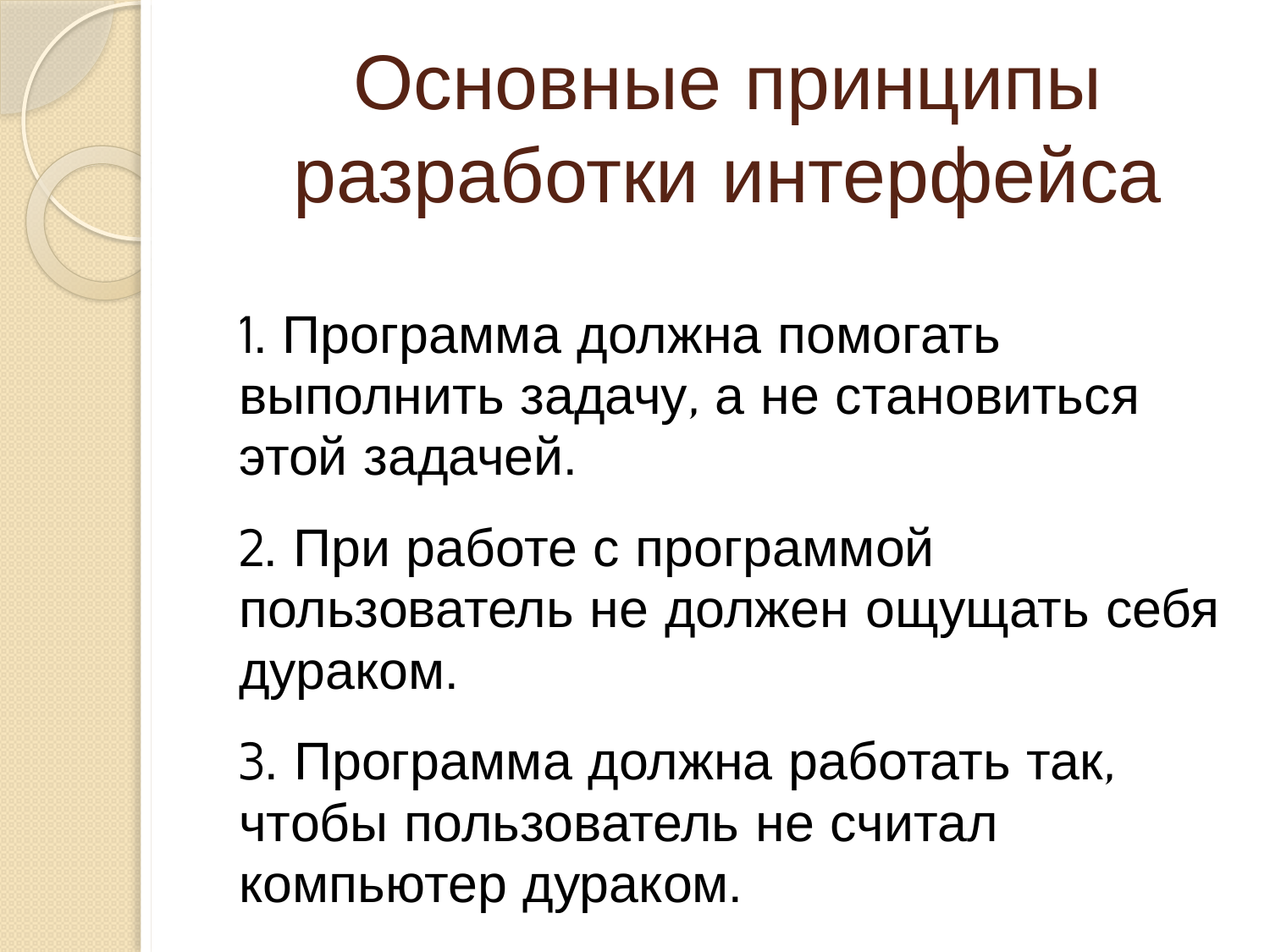

# Основные принципы разработки интерфейса
1. Программа должна помогать выполнить задачу, а не становиться этой задачей.
2. При работе с программой пользователь не должен ощущать себя дураком.
3. Программа должна работать так, чтобы пользователь не считал компьютер дураком.